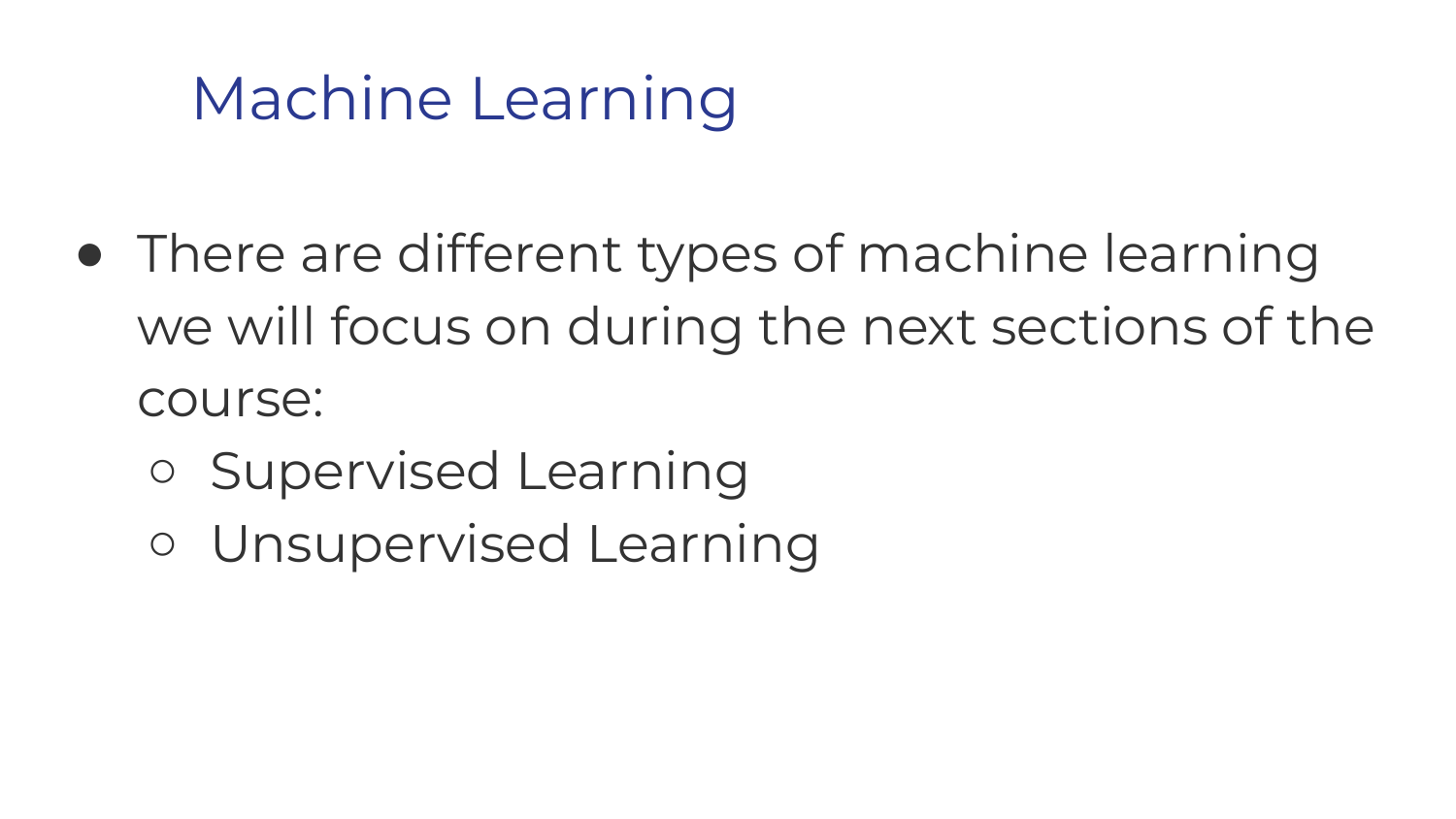

Machine Learning
There are different types of machine learning we will focus on during the next sections of the course:
Supervised Learning
Unsupervised Learning